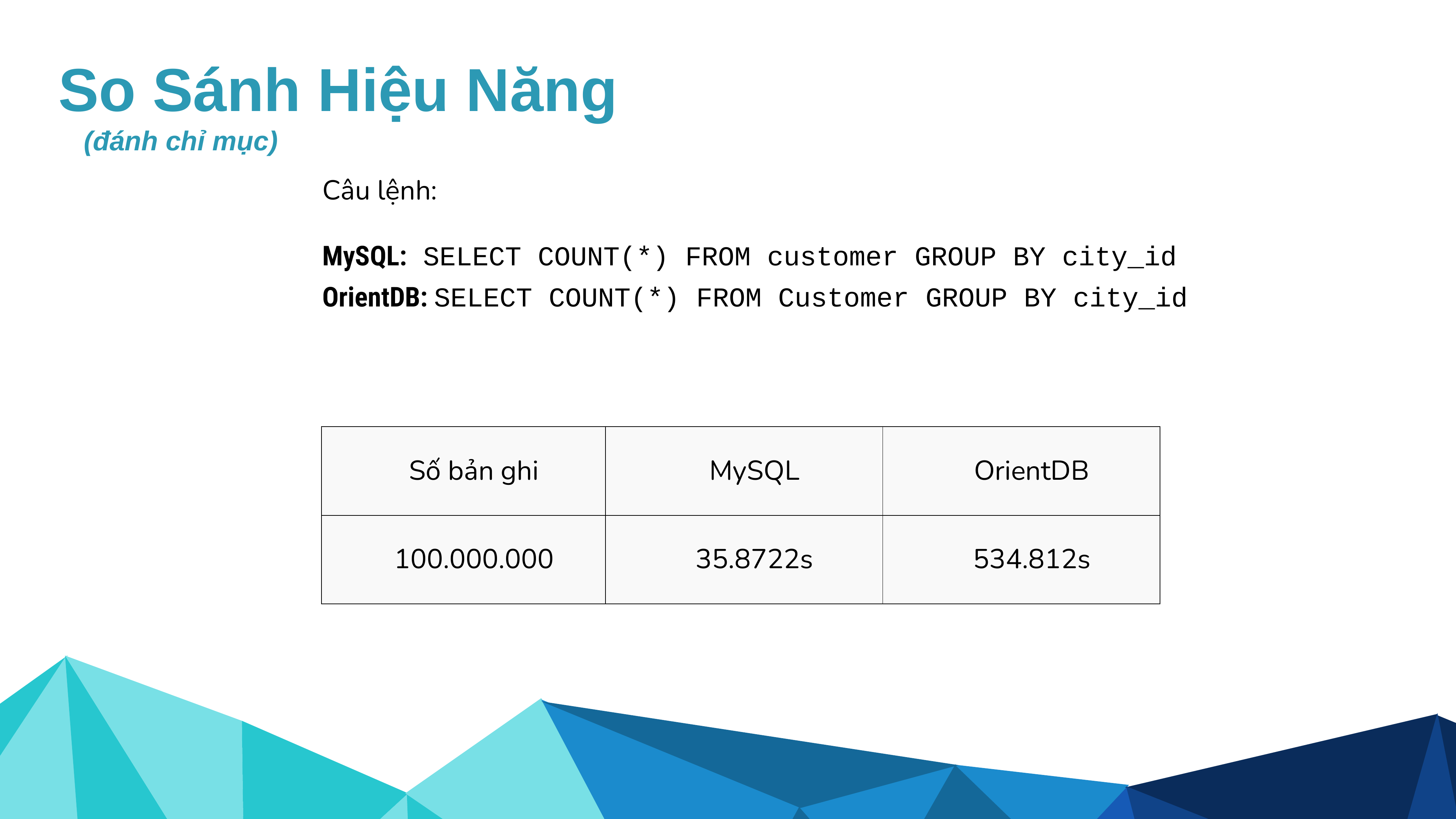

So Sánh Hiệu Năng
(đánh chỉ mục)
Câu lệnh:

MySQL: SELECT COUNT(*) FROM customer GROUP BY city_id
OrientDB: SELECT COUNT(*) FROM Customer GROUP BY city_id

| Số bản ghi | MySQL | OrientDB |
| --- | --- | --- |
| 100.000.000 | 35.8722s | 534.812s |